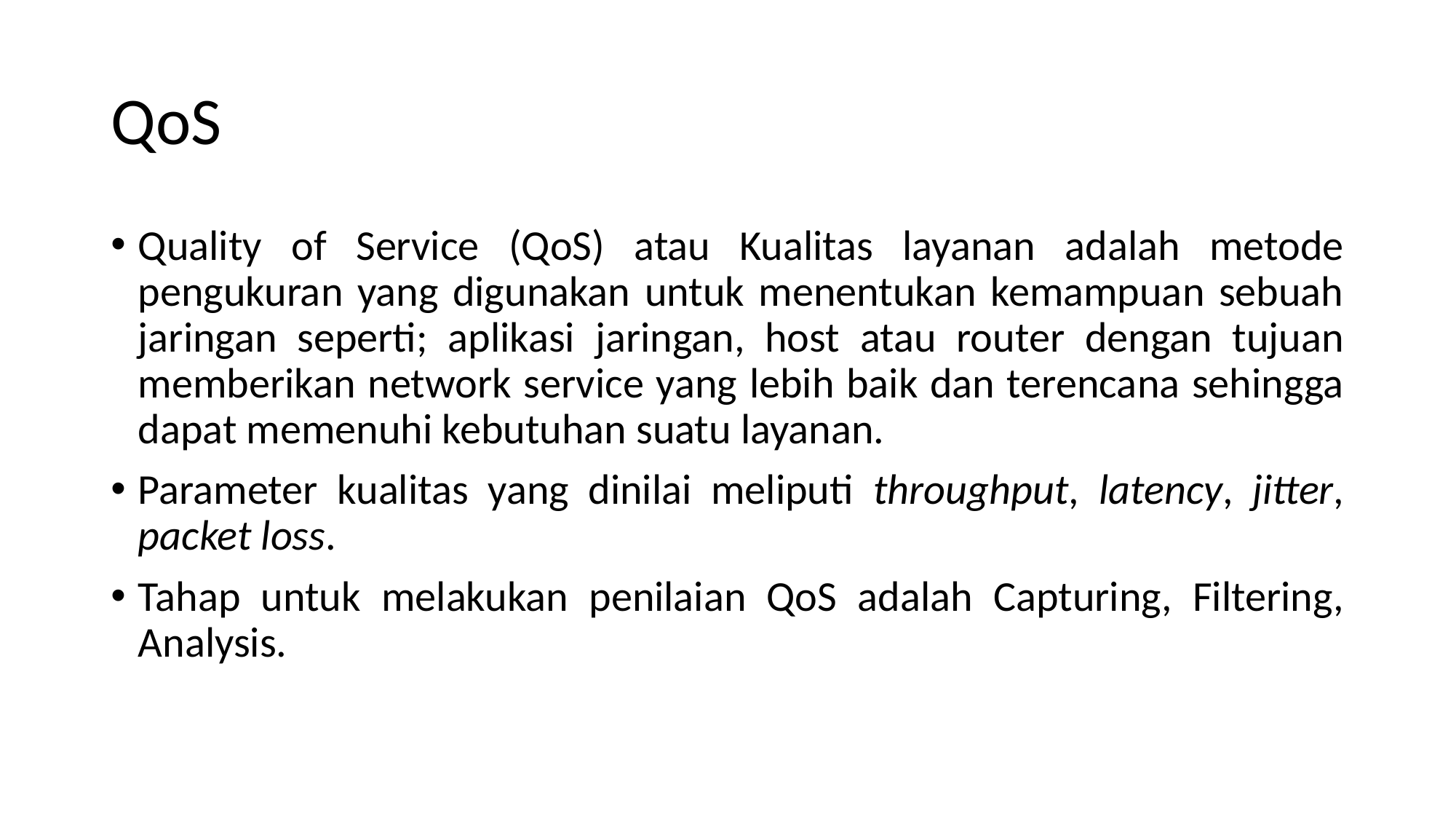

# QoS
Quality of Service (QoS) atau Kualitas layanan adalah metode pengukuran yang digunakan untuk menentukan kemampuan sebuah jaringan seperti; aplikasi jaringan, host atau router dengan tujuan memberikan network service yang lebih baik dan terencana sehingga dapat memenuhi kebutuhan suatu layanan.
Parameter kualitas yang dinilai meliputi throughput, latency, jitter, packet loss.
Tahap untuk melakukan penilaian QoS adalah Capturing, Filtering, Analysis.